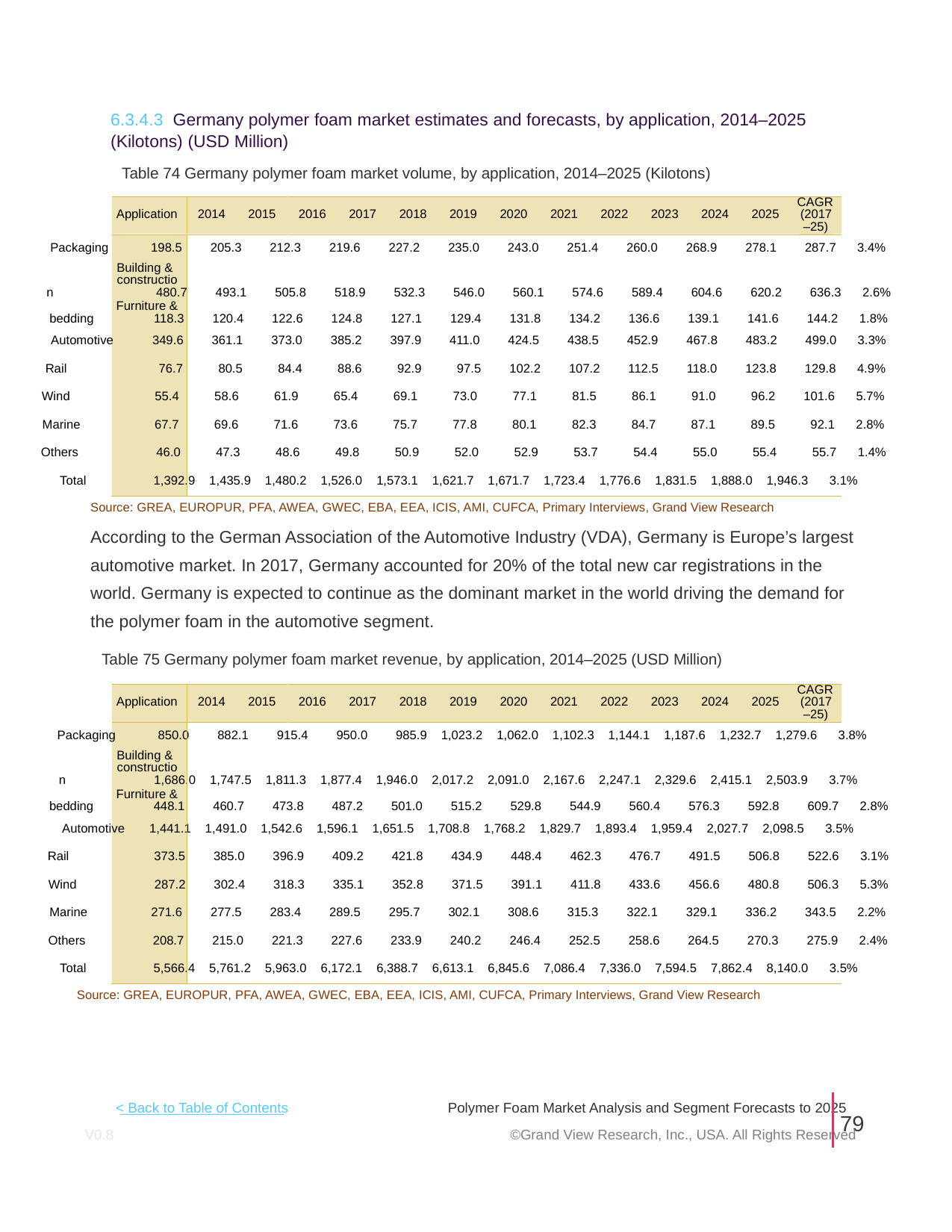

6.3.4.3  Germany polymer foam market estimates and forecasts, by application, 2014–2025
(Kilotons) (USD Million)
Table 74 Germany polymer foam market volume, by application, 2014–2025 (Kilotons)
CAGR

Application
2014
2015
2016
2017
2018
2019
2020
2021
2022
2023
2024
2025
(2017

–25)

Packaging            198.5        205.3        212.3        219.6        227.2        235.0        243.0        251.4        260.0        268.9        278.1        287.7      3.4%

Building &

constructio

n                             480.7        493.1        505.8        518.9        532.3        546.0        560.1        574.6        589.4        604.6        620.2        636.3      2.6%

Furniture &

bedding                 118.3        120.4        122.6        124.8        127.1        129.4        131.8        134.2        136.6        139.1        141.6        144.2      1.8%

Automotive           349.6        361.1        373.0        385.2        397.9        411.0        424.5        438.5        452.9        467.8        483.2        499.0      3.3%

Rail                          76.7          80.5          84.4          88.6          92.9          97.5        102.2        107.2        112.5        118.0        123.8        129.8      4.9%

Wind                        55.4          58.6          61.9          65.4          69.1          73.0          77.1          81.5          86.1          91.0          96.2        101.6      5.7%

Marine                     67.7          69.6          71.6          73.6          75.7          77.8          80.1          82.3          84.7          87.1          89.5          92.1      2.8%

Others                      46.0          47.3          48.6          49.8          50.9          52.0          52.9          53.7          54.4          55.0          55.4          55.7      1.4%

Total                   1,392.9    1,435.9    1,480.2    1,526.0    1,573.1    1,621.7    1,671.7    1,723.4    1,776.6    1,831.5    1,888.0    1,946.3      3.1%

Source: GREA, EUROPUR, PFA, AWEA, GWEC, EBA, EEA, ICIS, AMI, CUFCA, Primary Interviews, Grand View Research
According to the German Association of the Automotive Industry (VDA), Germany is Europe’s largest
automotive market. In 2017, Germany accounted for 20% of the total new car registrations in the
world. Germany is expected to continue as the dominant market in the world driving the demand for
the polymer foam in the automotive segment.
Table 75 Germany polymer foam market revenue, by application, 2014–2025 (USD Million)
CAGR

Application
2014
2015
2016
2017
2018
2019
2020
2021
2022
2023
2024
2025
(2017

–25)

Packaging            850.0        882.1        915.4        950.0        985.9    1,023.2    1,062.0    1,102.3    1,144.1    1,187.6    1,232.7    1,279.6      3.8%

Building &

constructio

n                         1,686.0    1,747.5    1,811.3    1,877.4    1,946.0    2,017.2    2,091.0    2,167.6    2,247.1    2,329.6    2,415.1    2,503.9      3.7%

Furniture &

bedding                 448.1        460.7        473.8        487.2        501.0        515.2        529.8        544.9        560.4        576.3        592.8        609.7      2.8%

Automotive       1,441.1    1,491.0    1,542.6    1,596.1    1,651.5    1,708.8    1,768.2    1,829.7    1,893.4    1,959.4    2,027.7    2,098.5      3.5%

Rail                        373.5        385.0        396.9        409.2        421.8        434.9        448.4        462.3        476.7        491.5        506.8        522.6      3.1%

Wind                      287.2        302.4        318.3        335.1        352.8        371.5        391.1        411.8        433.6        456.6        480.8        506.3      5.3%

Marine                  271.6        277.5        283.4        289.5        295.7        302.1        308.6        315.3        322.1        329.1        336.2        343.5      2.2%

Others                   208.7        215.0        221.3        227.6        233.9        240.2        246.4        252.5        258.6        264.5        270.3        275.9      2.4%

Total                   5,566.4    5,761.2    5,963.0    6,172.1    6,388.7    6,613.1    6,845.6    7,086.4    7,336.0    7,594.5    7,862.4    8,140.0      3.5%

Source: GREA, EUROPUR, PFA, AWEA, GWEC, EBA, EEA, ICIS, AMI, CUFCA, Primary Interviews, Grand View Research

< Back to Table of Contents
Polymer Foam Market Analysis and Segment Forecasts to 2025
79

V0.8                                                                                                     ©Grand View Research, Inc., USA. All Rights Reserved